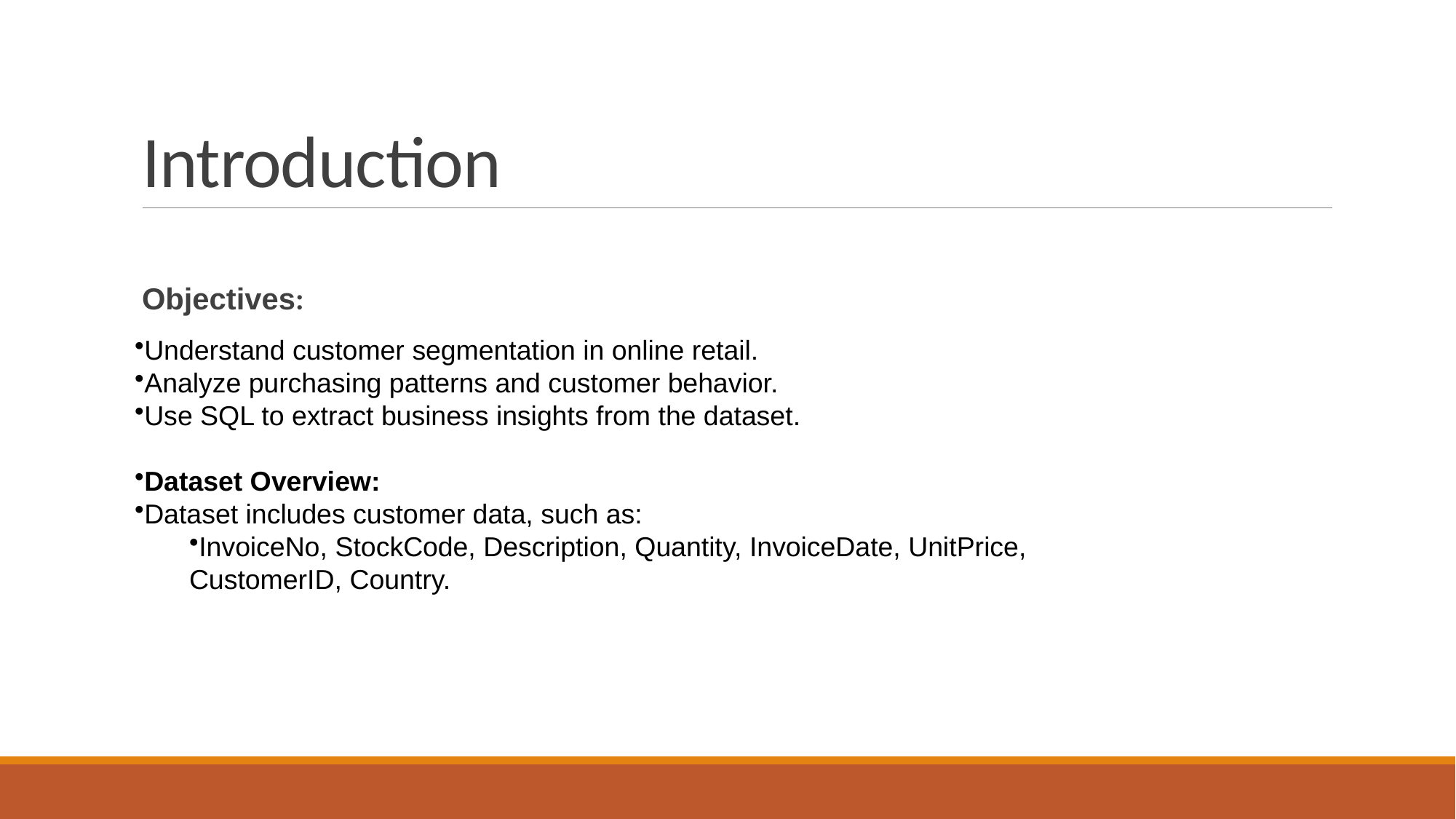

# Introduction

Objectives:

Understand customer segmentation in online retail.
Analyze purchasing patterns and customer behavior.
Use SQL to extract business insights from the dataset.

Dataset Overview:
Dataset includes customer data, such as:
InvoiceNo, StockCode, Description, Quantity, InvoiceDate, UnitPrice, CustomerID, Country.